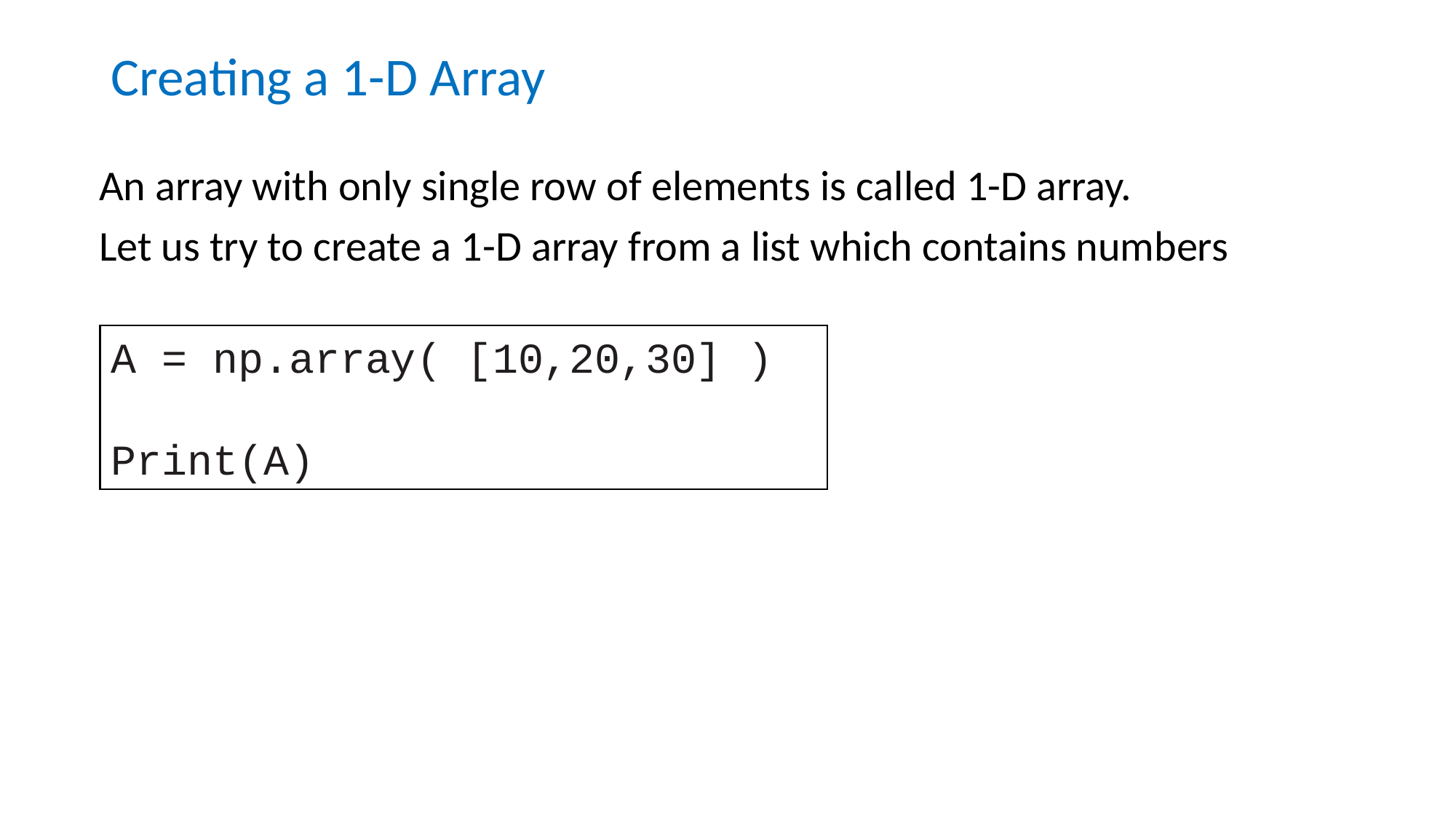

# Creating a 1-D Array
An array with only single row of elements is called 1-D array.
Let us try to create a 1-D array from a list which contains numbers
A = np.array( [10,20,30] )

Print(A)